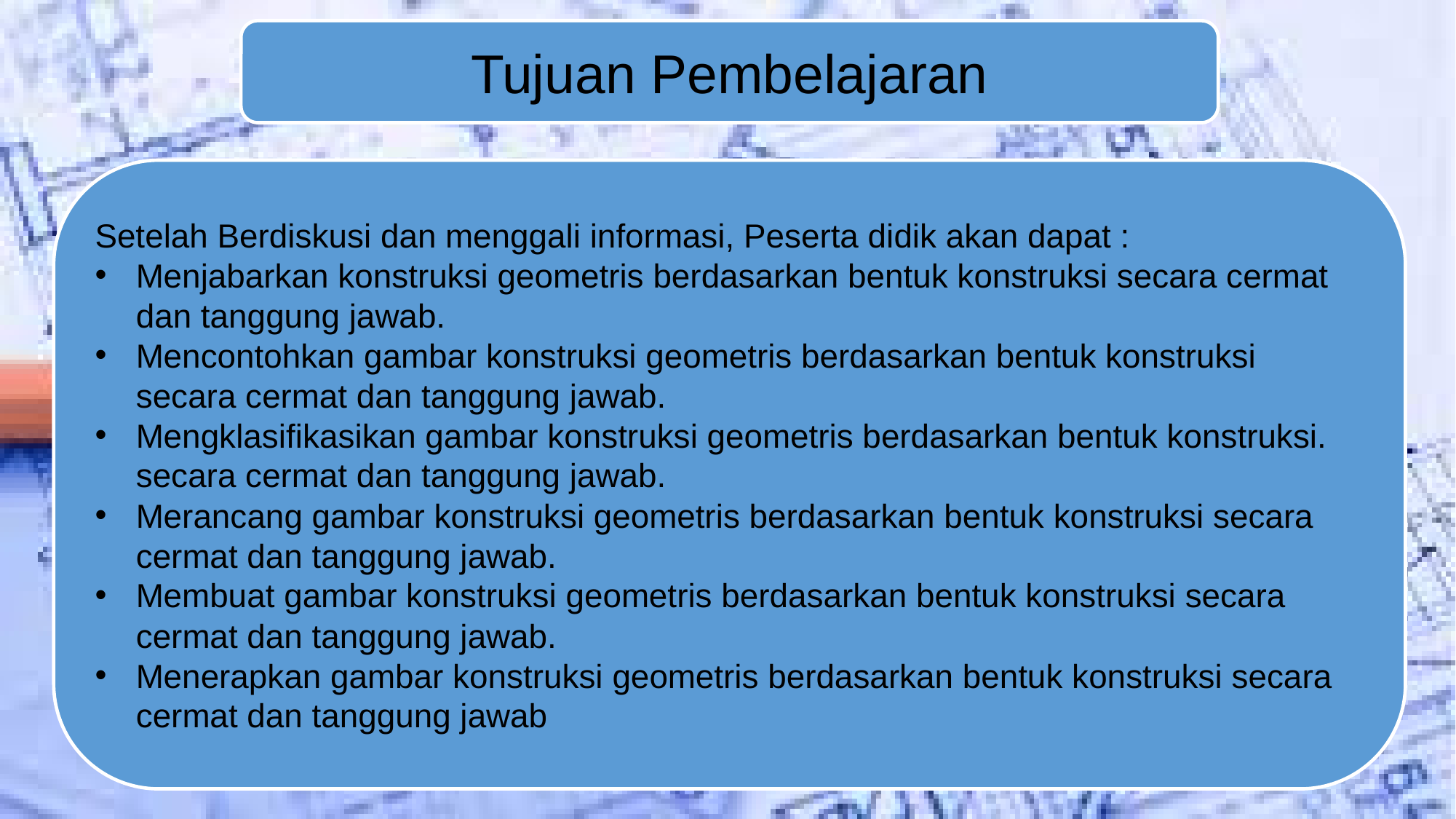

Tujuan Pembelajaran
Setelah Berdiskusi dan menggali informasi, Peserta didik akan dapat :
Menjabarkan konstruksi geometris berdasarkan bentuk konstruksi secara cermat dan tanggung jawab.
Mencontohkan gambar konstruksi geometris berdasarkan bentuk konstruksi secara cermat dan tanggung jawab.
Mengklasifikasikan gambar konstruksi geometris berdasarkan bentuk konstruksi. secara cermat dan tanggung jawab.
Merancang gambar konstruksi geometris berdasarkan bentuk konstruksi secara cermat dan tanggung jawab.
Membuat gambar konstruksi geometris berdasarkan bentuk konstruksi secara cermat dan tanggung jawab.
Menerapkan gambar konstruksi geometris berdasarkan bentuk konstruksi secara cermat dan tanggung jawab